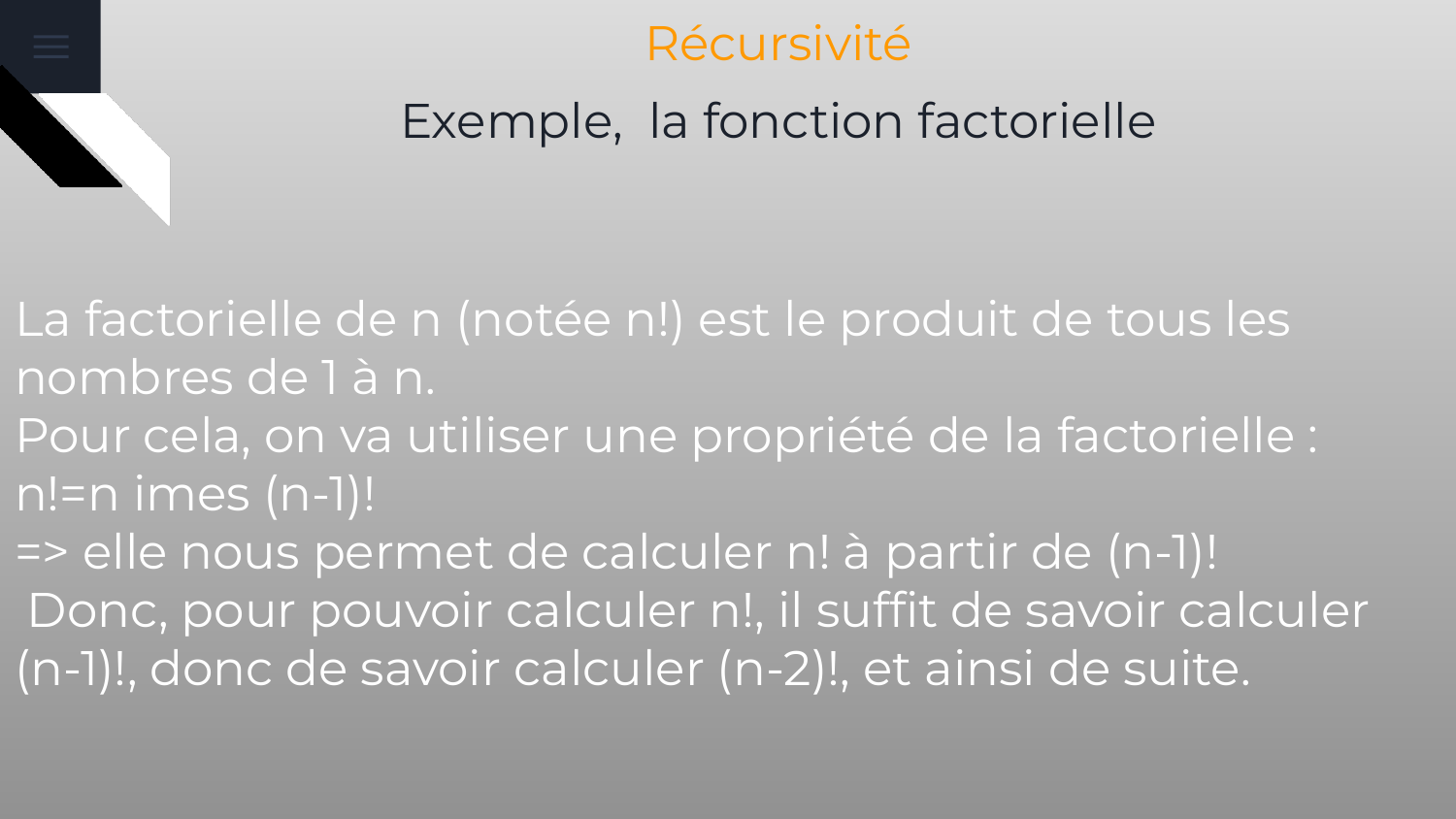

# Récursivité

Exemple,  la fonction factorielle
La factorielle de n (notée n!) est le produit de tous les nombres de 1 à n.
Pour cela, on va utiliser une propriété de la factorielle :
n!=n imes (n-1)!
=> elle nous permet de calculer n! à partir de (n-1)!
 Donc, pour pouvoir calculer n!, il suffit de savoir calculer (n-1)!, donc de savoir calculer (n-2)!, et ainsi de suite.